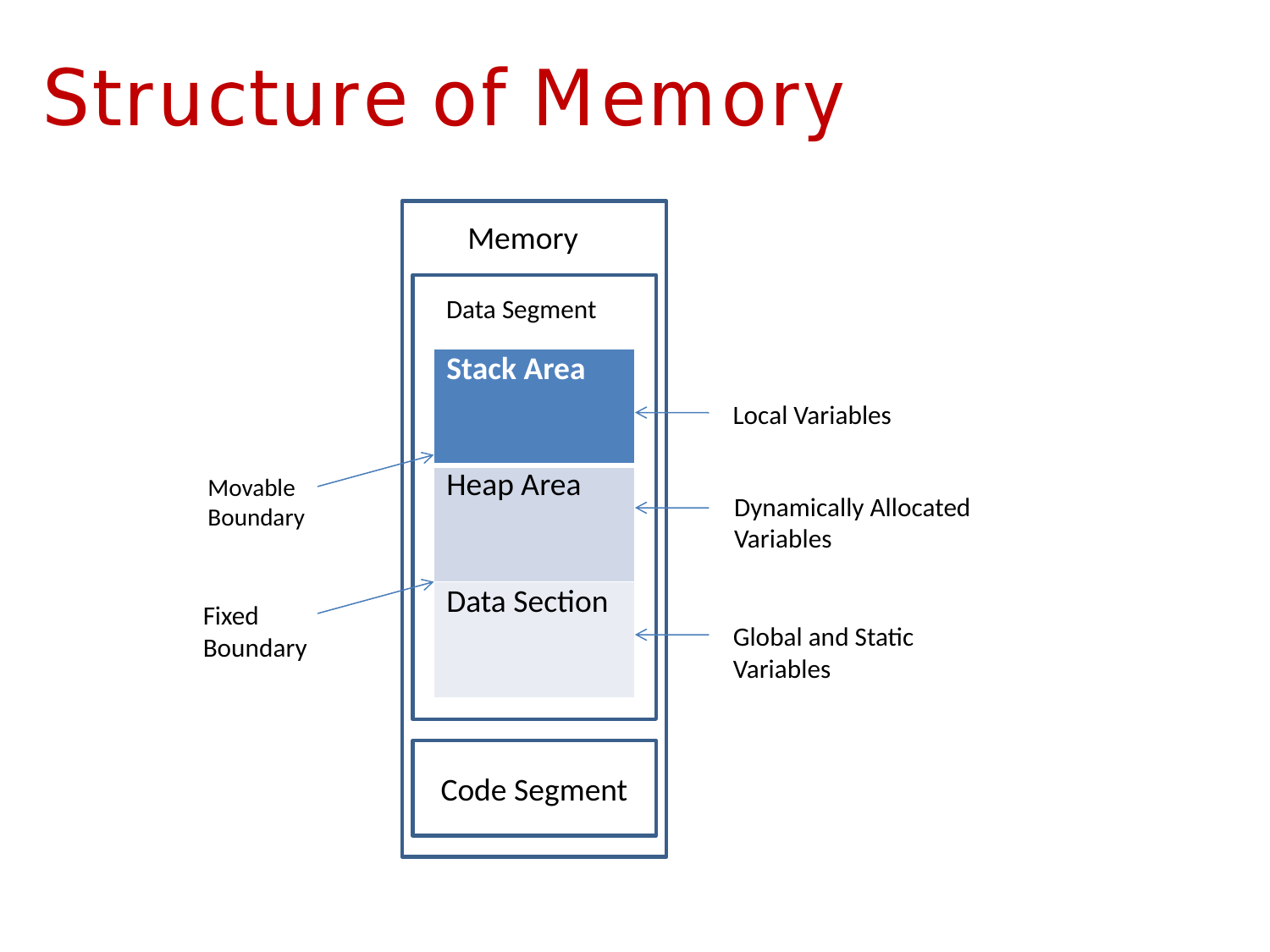

Structure of Memory

Memory

Data Segment
| Stack Area |
| --- |
| Heap Area |
| Data Section |
Local Variables
Movable
Boundary
Dynamically Allocated
Variables
Fixed
Boundary
Global and Static
Variables
Code Segment